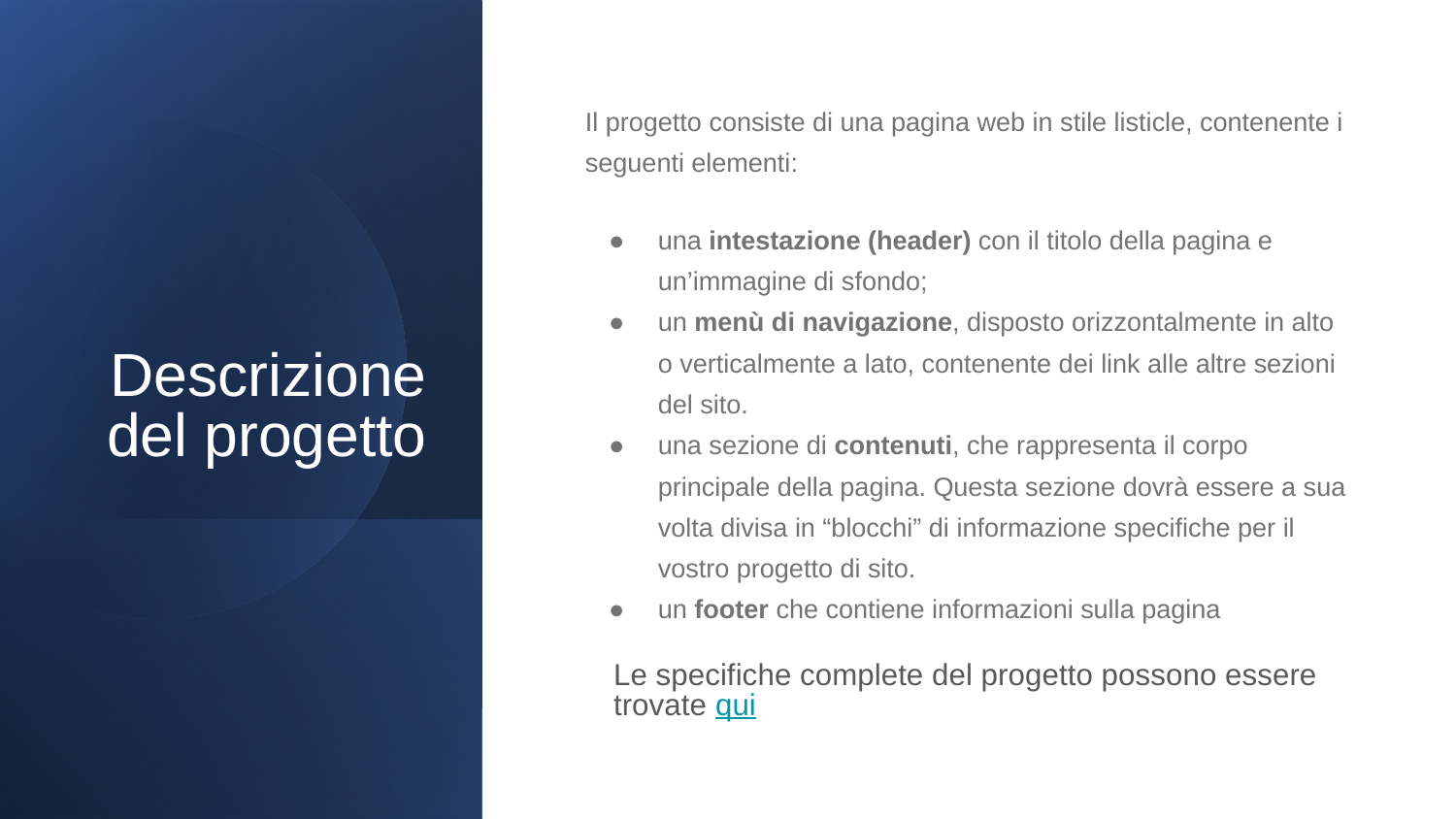

# Descrizione del progetto
Il progetto consiste di una pagina web in stile listicle, contenente i seguenti elementi:
una intestazione (header) con il titolo della pagina e un’immagine di sfondo;
un menù di navigazione, disposto orizzontalmente in alto o verticalmente a lato, contenente dei link alle altre sezioni del sito.
una sezione di contenuti, che rappresenta il corpo principale della pagina. Questa sezione dovrà essere a sua volta divisa in “blocchi” di informazione specifiche per il vostro progetto di sito.
un footer che contiene informazioni sulla pagina
Le specifiche complete del progetto possono essere trovate qui